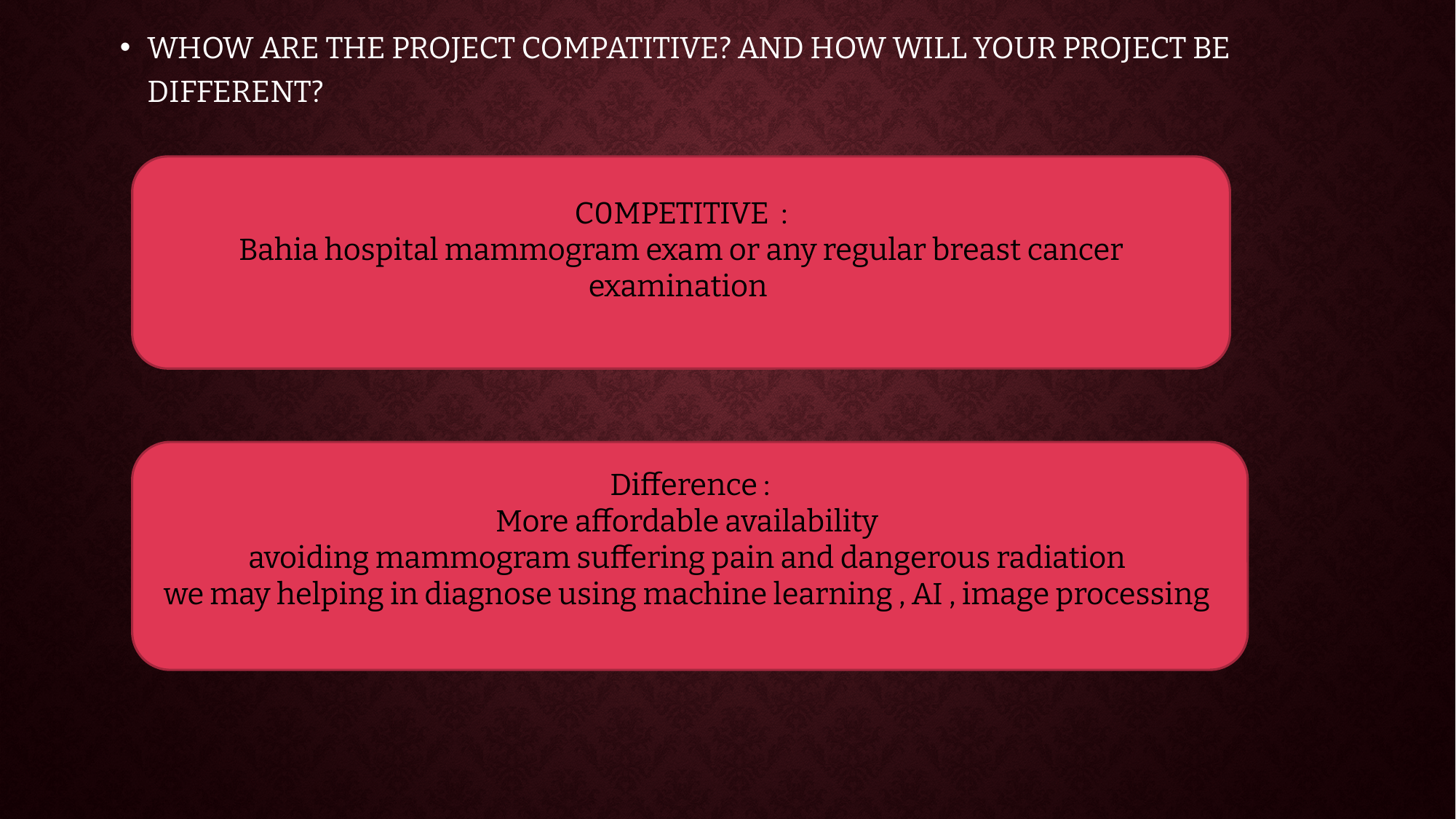

WHOW ARE THE PROJECT COMPATITIVE? AND HOW WILL YOUR PROJECT BE DIFFERENT?

C0MPETITIVE  :
Bahia hospital mammogram exam or any regular breast cancer examination

Difference :
More affordable availability
avoiding mammogram suffering pain and dangerous radiation
we may helping in diagnose using machine learning , AI , image processing